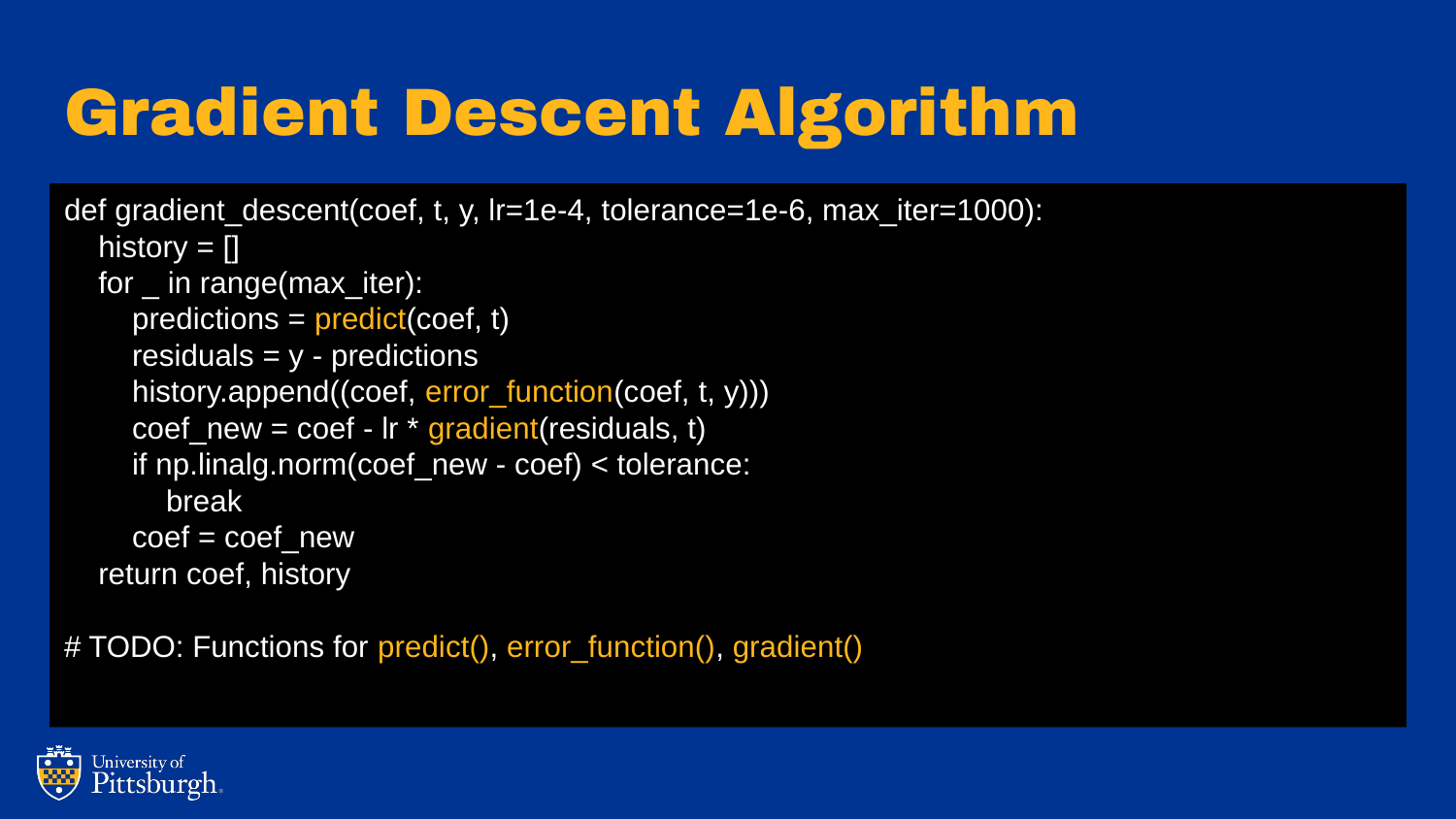

# Gradient Descent Algorithm
def gradient_descent(coef, t, y, lr=1e-4, tolerance=1e-6, max_iter=1000):
    history = []
    for _ in range(max_iter):
        predictions = predict(coef, t)
        residuals = y - predictions
        history.append((coef, error_function(coef, t, y)))
        coef_new = coef - lr * gradient(residuals, t)
        if np.linalg.norm(coef_new - coef) < tolerance:
            break
        coef = coef_new
    return coef, history

# TODO: Functions for predict(), error_function(), gradient()